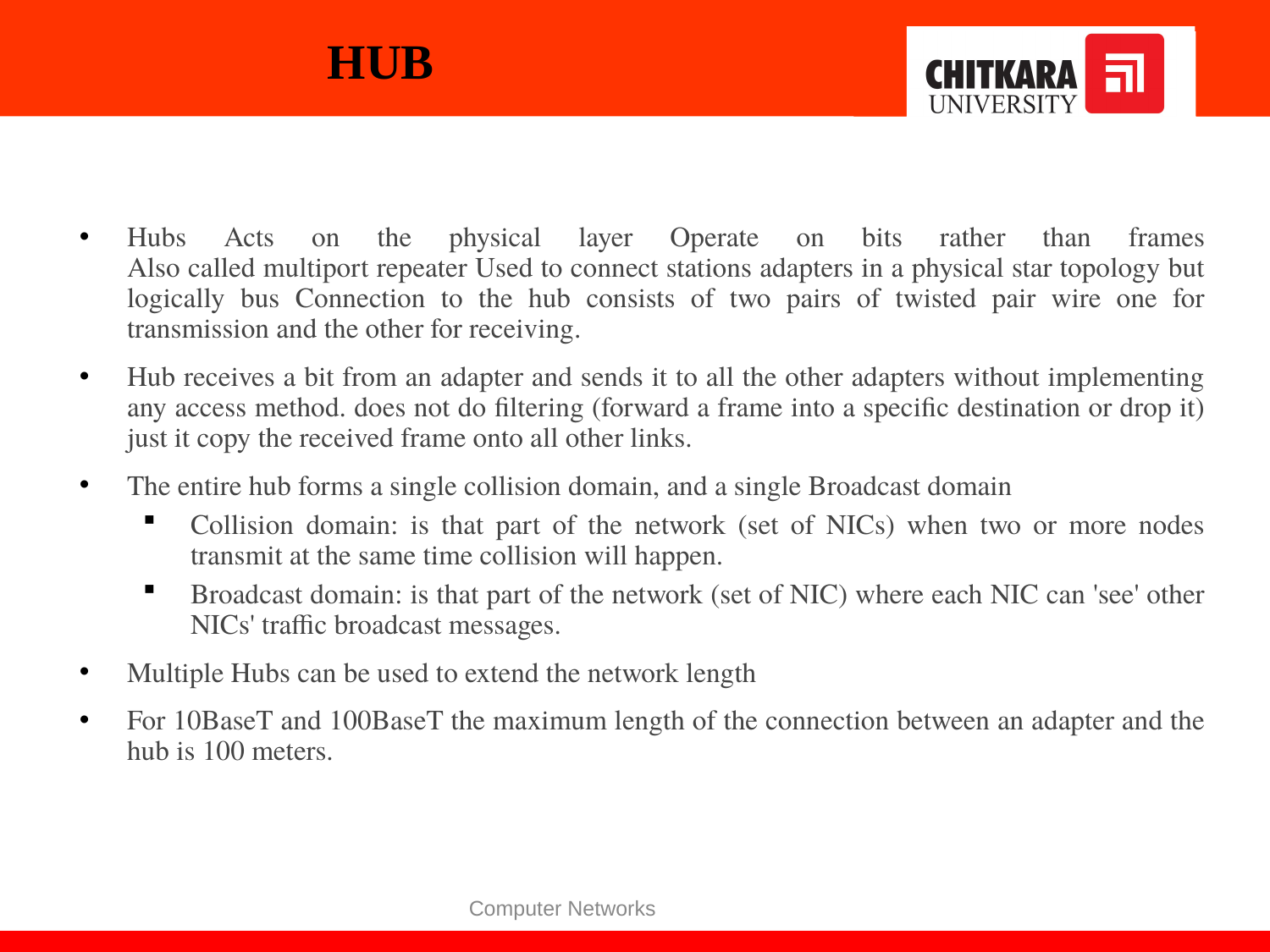

# HUB
Hubs Acts on the physical layer Operate on bits rather than frames
Also called multiport repeater Used to connect stations adapters in a physical star topology but logically bus Connection to the hub consists of two pairs of twisted pair wire one for transmission and the other for receiving.
Hub receives a bit from an adapter and sends it to all the other adapters without implementing any access method. does not do filtering (forward a frame into a specific destination or drop it) just it copy the received frame onto all other links.
The entire hub forms a single collision domain, and a single Broadcast domain
Collision domain: is that part of the network (set of NICs) when two or more nodes transmit at the same time collision will happen.
Broadcast domain: is that part of the network (set of NIC) where each NIC can 'see' other NICs' traffic broadcast messages.
Multiple Hubs can be used to extend the network length
For 10BaseT and 100BaseT the maximum length of the connection between an adapter and the hub is 100 meters.
Computer Networks